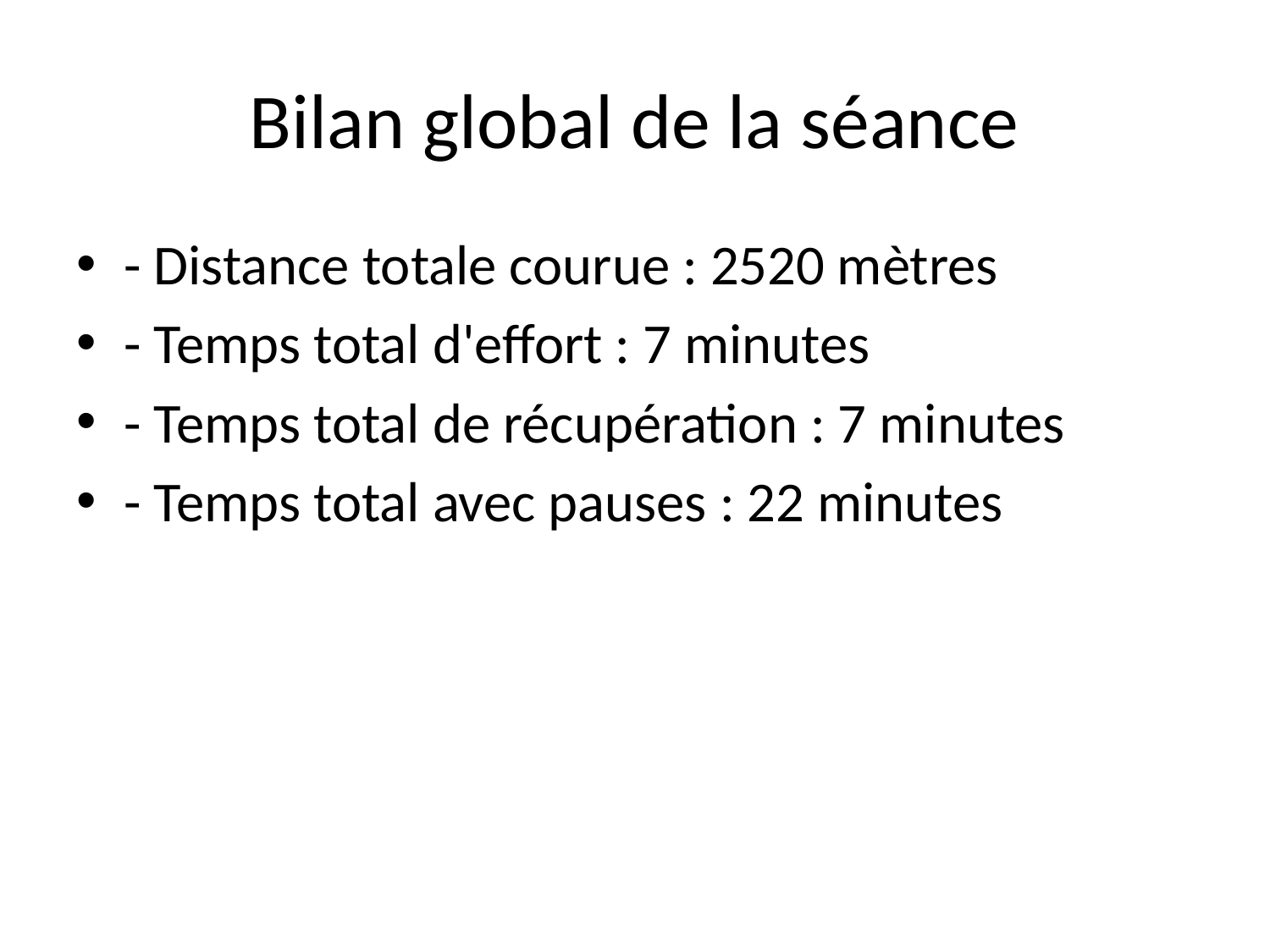

# Bilan global de la séance
- Distance totale courue : 2520 mètres
- Temps total d'effort : 7 minutes
- Temps total de récupération : 7 minutes
- Temps total avec pauses : 22 minutes